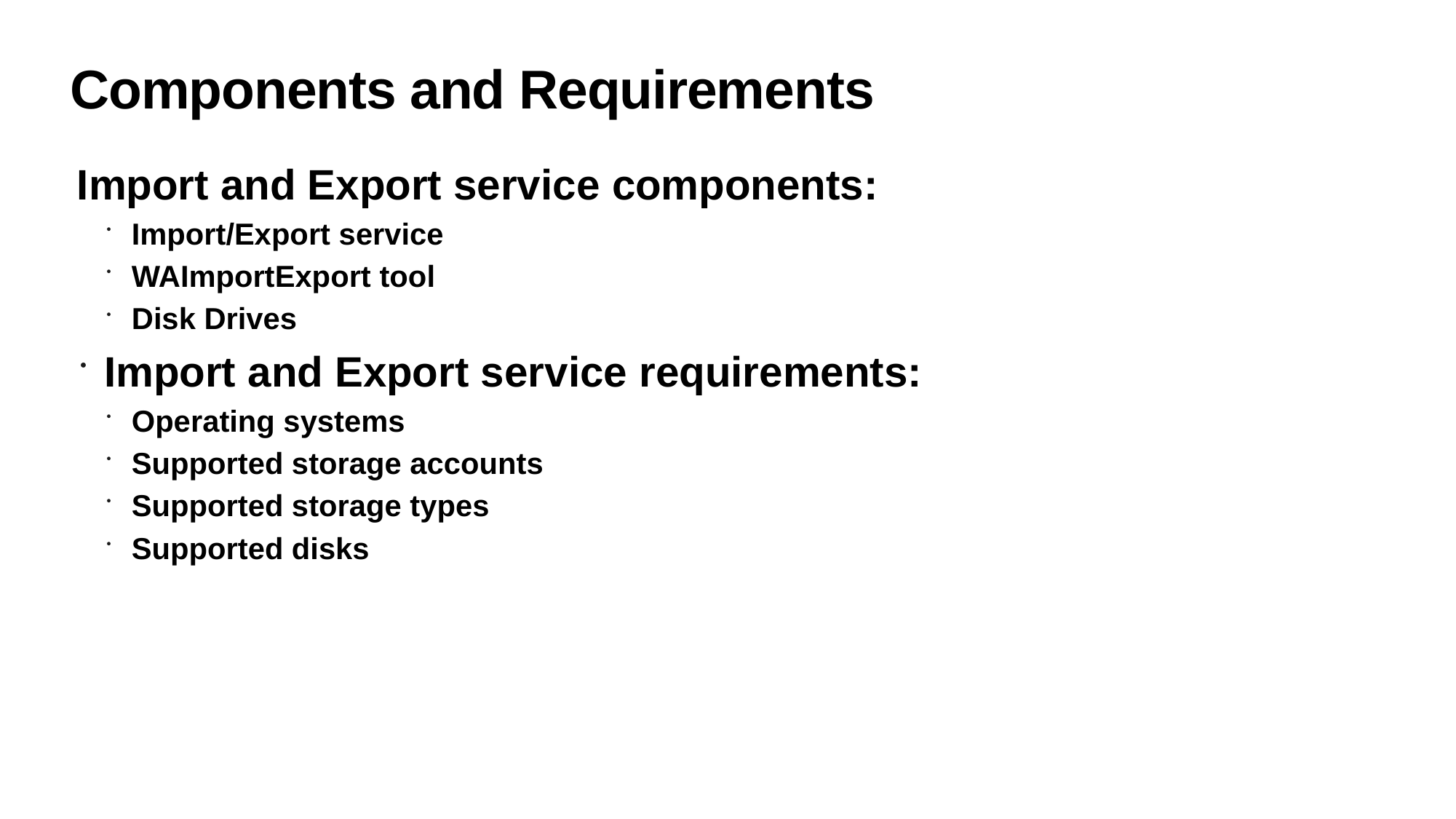

# Components and Requirements
Import and Export service components:
Import/Export service
WAImportExport tool
Disk Drives
Import and Export service requirements:
Operating systems
Supported storage accounts
Supported storage types
Supported disks